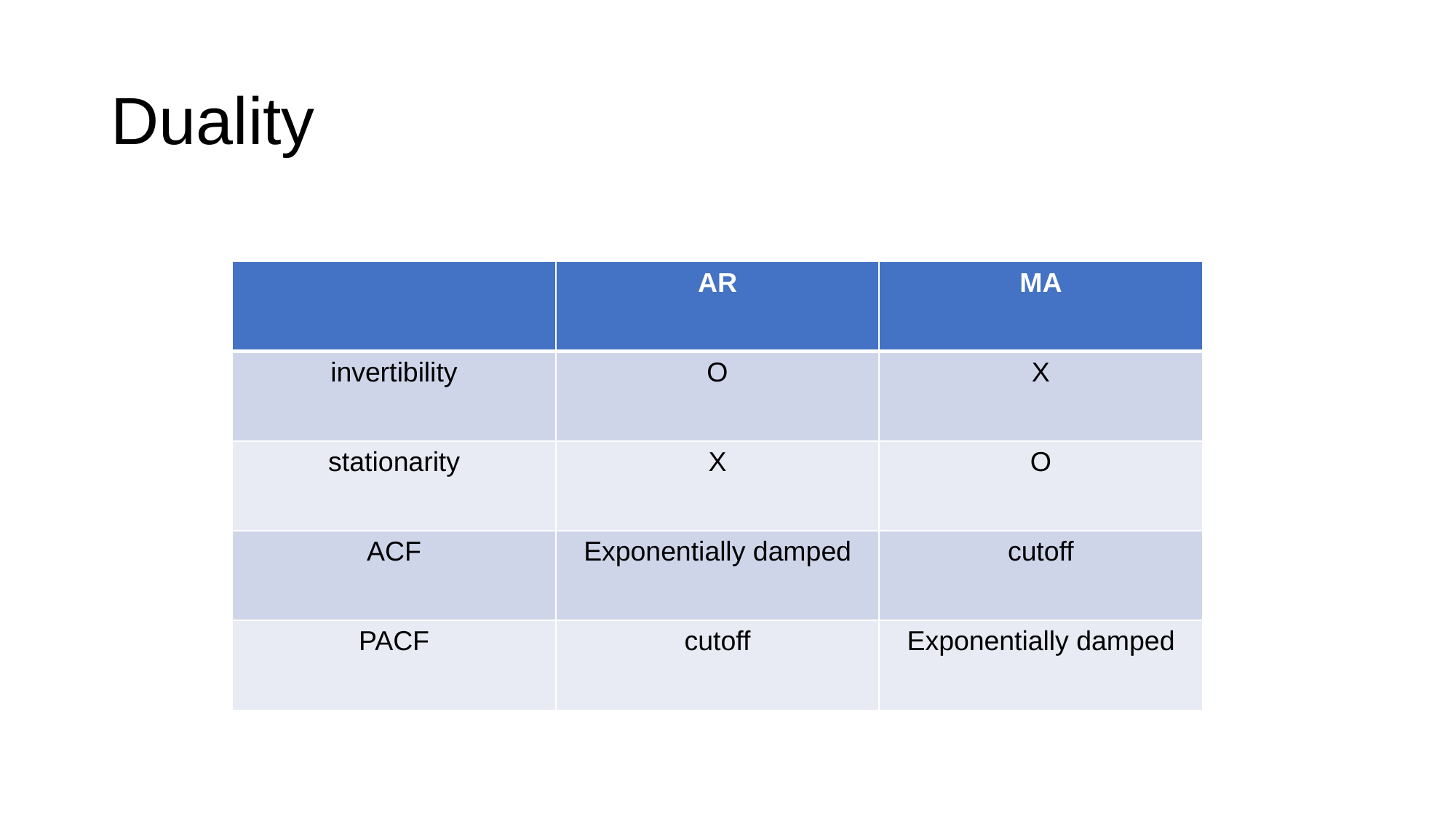

# Duality
|  | AR | MA |
| --- | --- | --- |
| invertibility | O | X |
| stationarity | X | O |
| ACF | Exponentially damped | cutoff |
| PACF | cutoff | Exponentially damped |